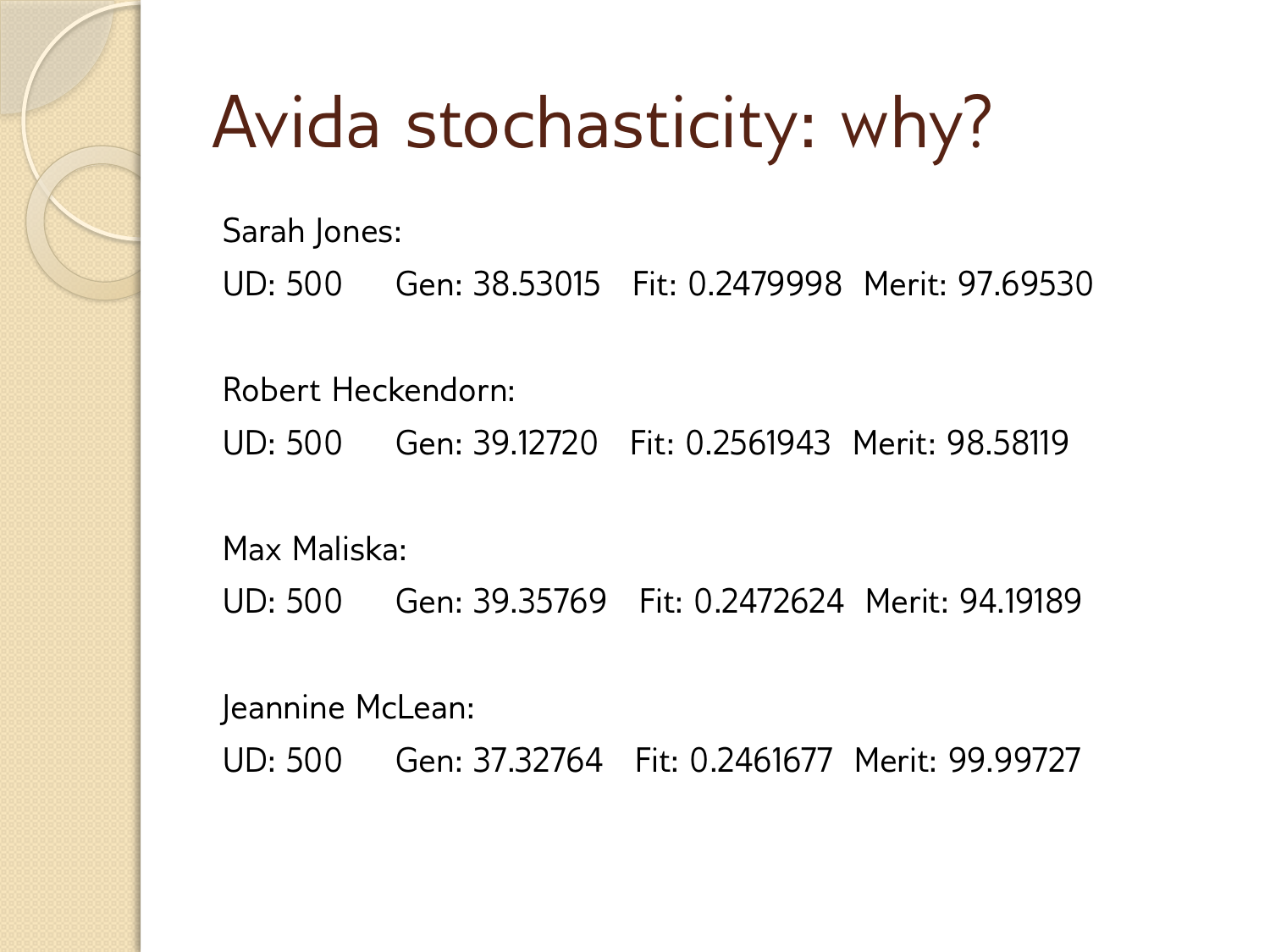

# Avida stochasticity: why?
Sarah Jones:
UD: 500     Gen: 38.53015   Fit: 0.2479998  Merit: 97.69530

Robert Heckendorn:
UD: 500     Gen: 39.12720   Fit: 0.2561943  Merit: 98.58119

Max Maliska:
UD: 500     Gen: 39.35769   Fit: 0.2472624  Merit: 94.19189

Jeannine McLean:
UD: 500     Gen: 37.32764   Fit: 0.2461677  Merit: 99.99727